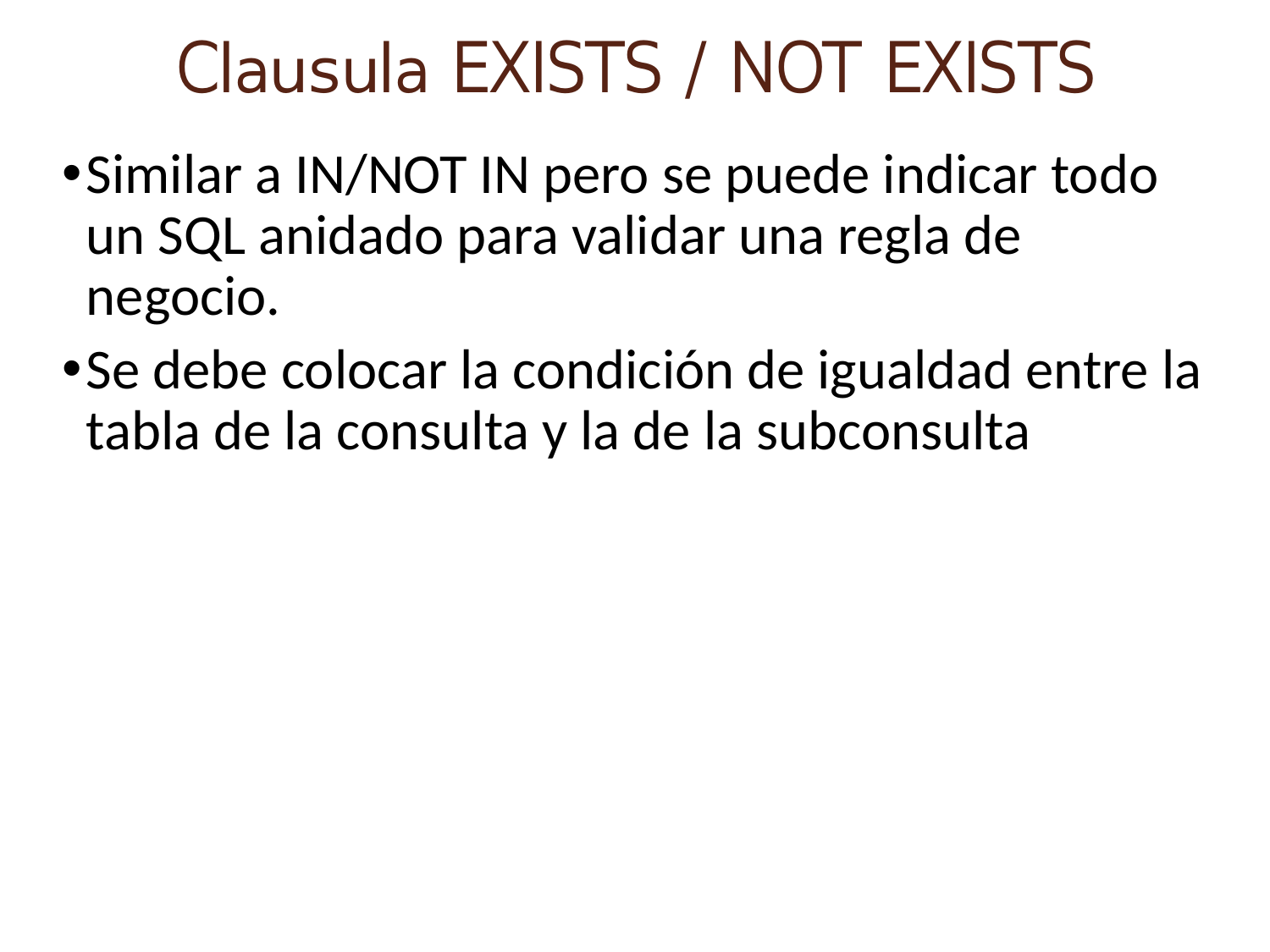

# Clausula EXISTS / NOT EXISTS
Similar a IN/NOT IN pero se puede indicar todo un SQL anidado para validar una regla de negocio.
Se debe colocar la condición de igualdad entre la tabla de la consulta y la de la subconsulta